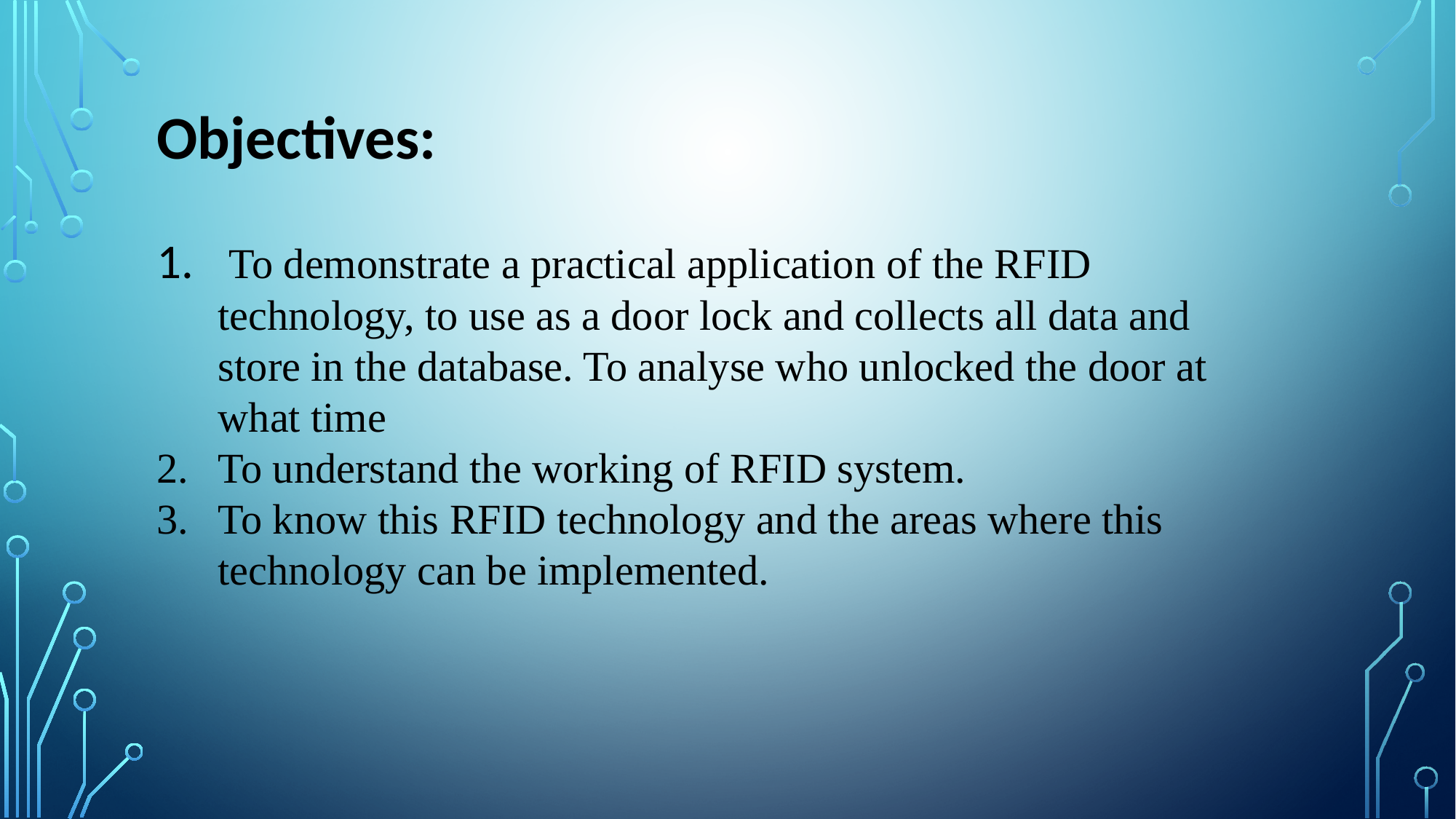

Objectives:

 To demonstrate a practical application of the RFID technology, to use as a door lock and collects all data and store in the database. To analyse who unlocked the door at what time
To understand the working of RFID system.
To know this RFID technology and the areas where this technology can be implemented.